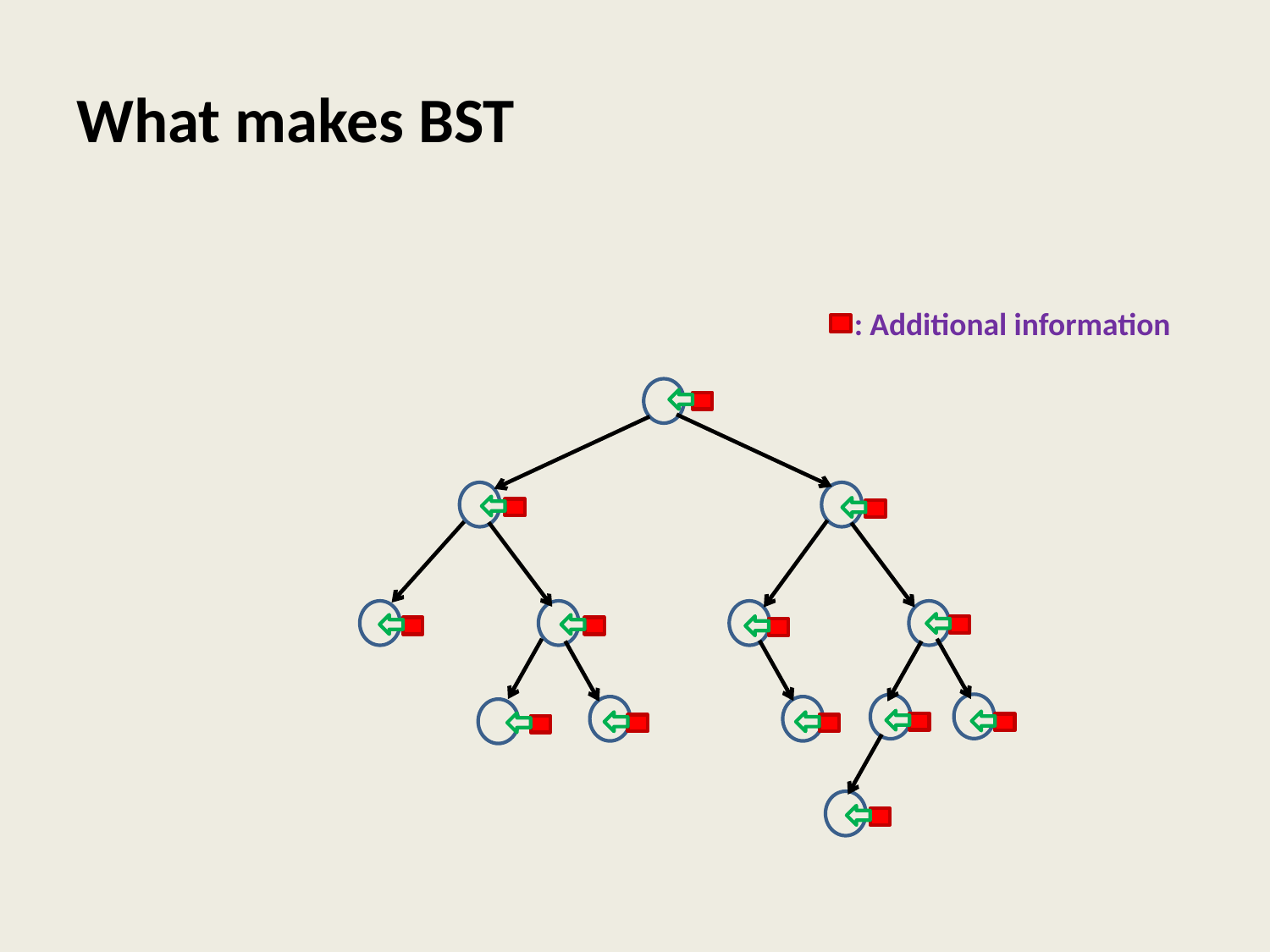

# What makes BST powerful and pervasive ?

: Additional information